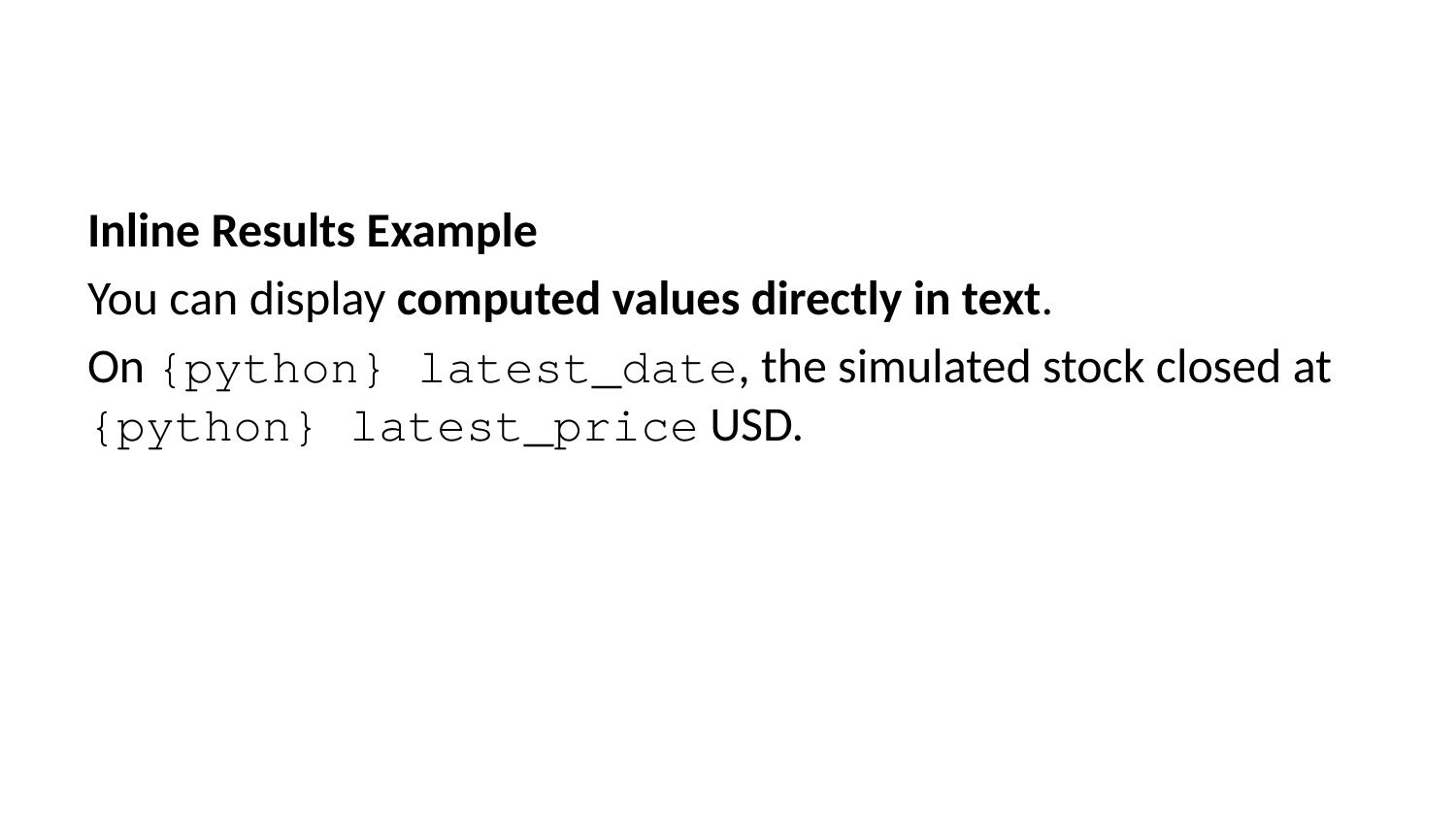

Inline Results Example
You can display computed values directly in text.
On {python} latest_date, the simulated stock closed at {python} latest_price USD.